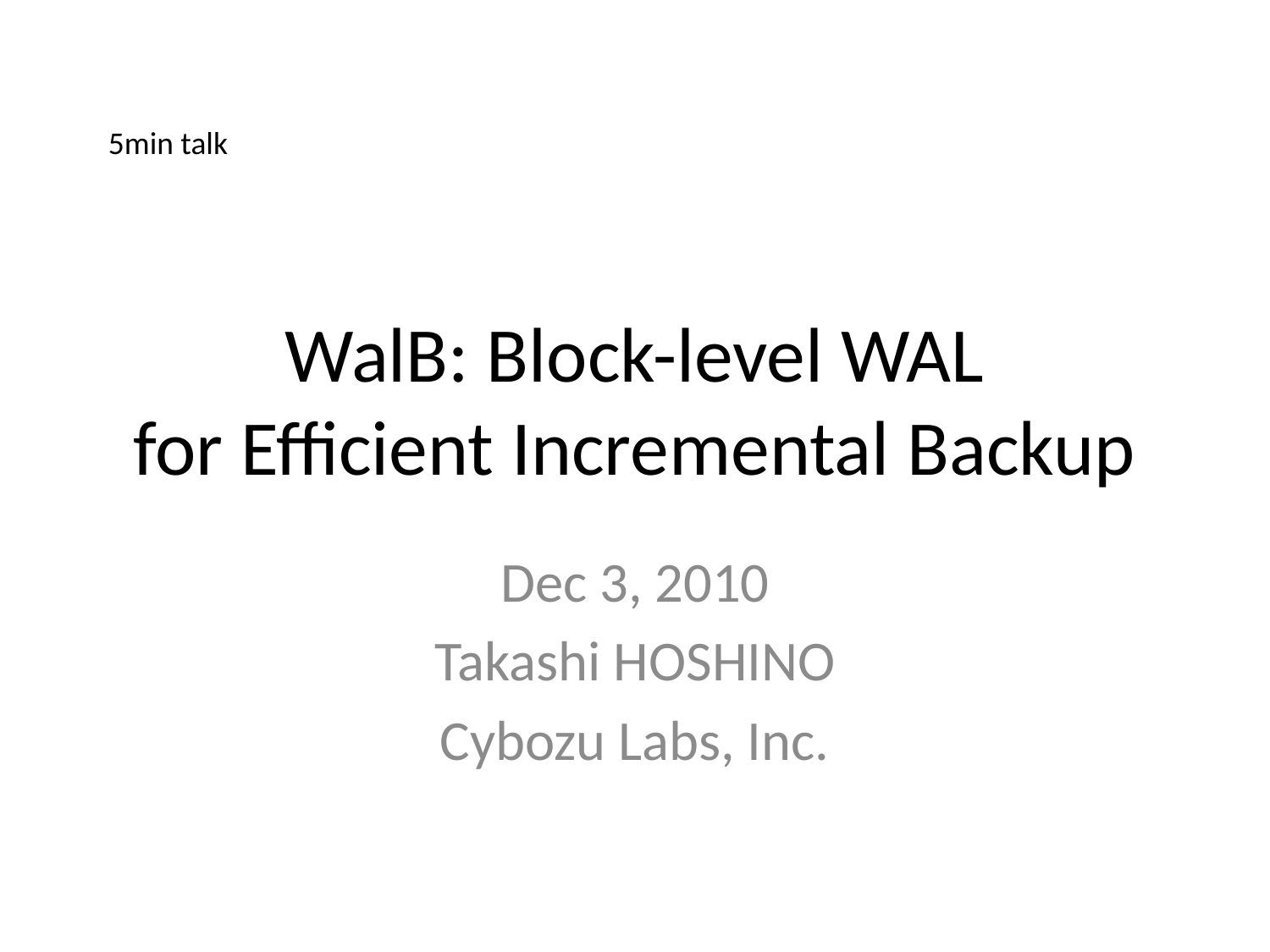

5min talk
# WalB: Block-level WAL for Efficient Incremental Backup
Dec 3, 2010
Takashi HOSHINO
Cybozu Labs, Inc.